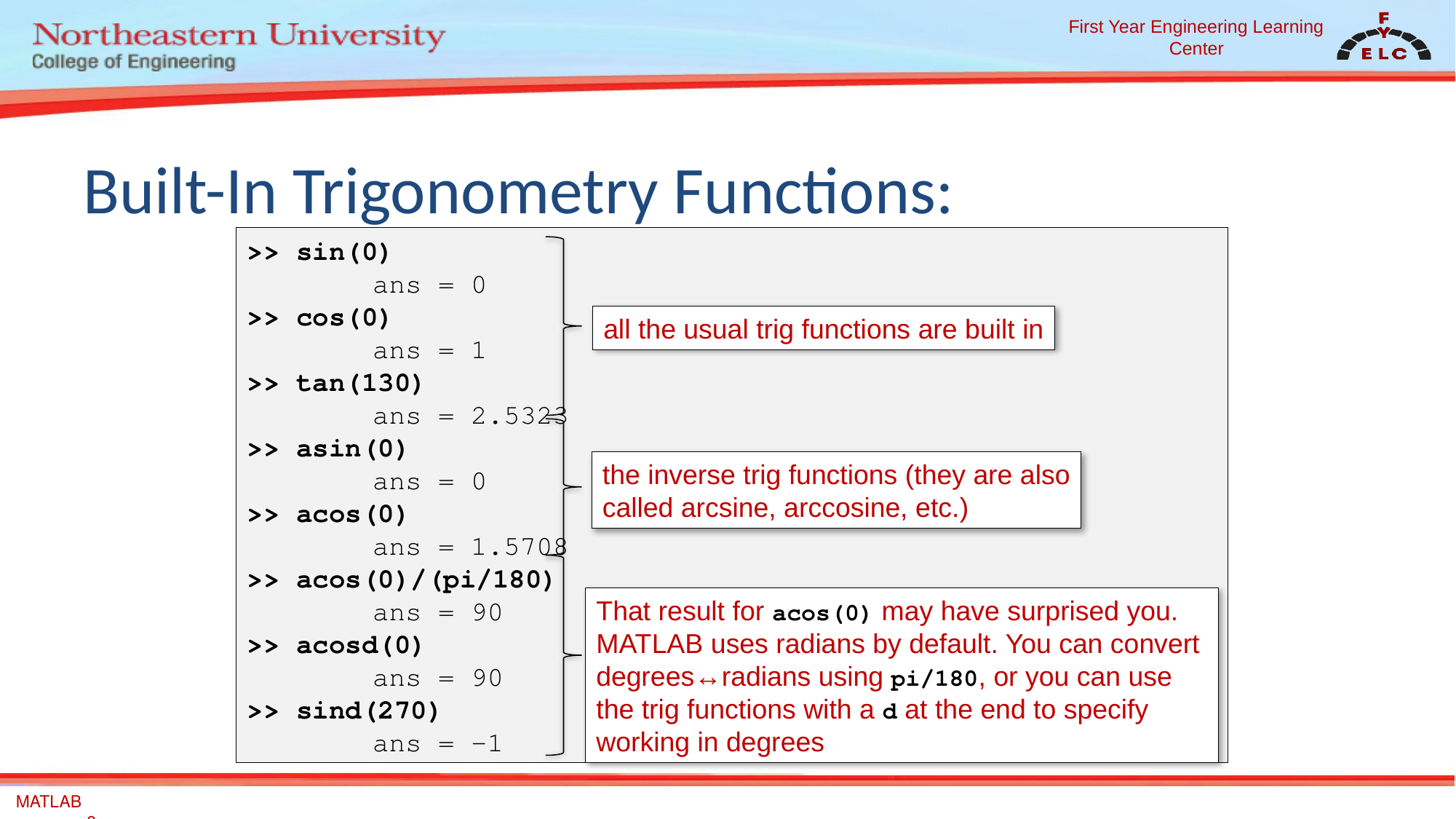

# Built-In Trigonometry Functions:
>> sin(0)
	 ans = 0
>> cos(0)
	 ans = 1
>> tan(130)
	 ans = 2.5323
>> asin(0)
	 ans = 0
>> acos(0)
	 ans = 1.5708
>> acos(0)/(pi/180)
	 ans = 90
>> acosd(0)
	 ans = 90
>> sind(270)
	 ans = -1

all the usual trig functions are built in

the inverse trig functions (they are also
called arcsine, arccosine, etc.)

That result for acos(0) may have surprised you. MATLAB uses radians by default. You can convert degrees↔radians using pi/180, or you can use the trig functions with a d at the end to specify working in degrees